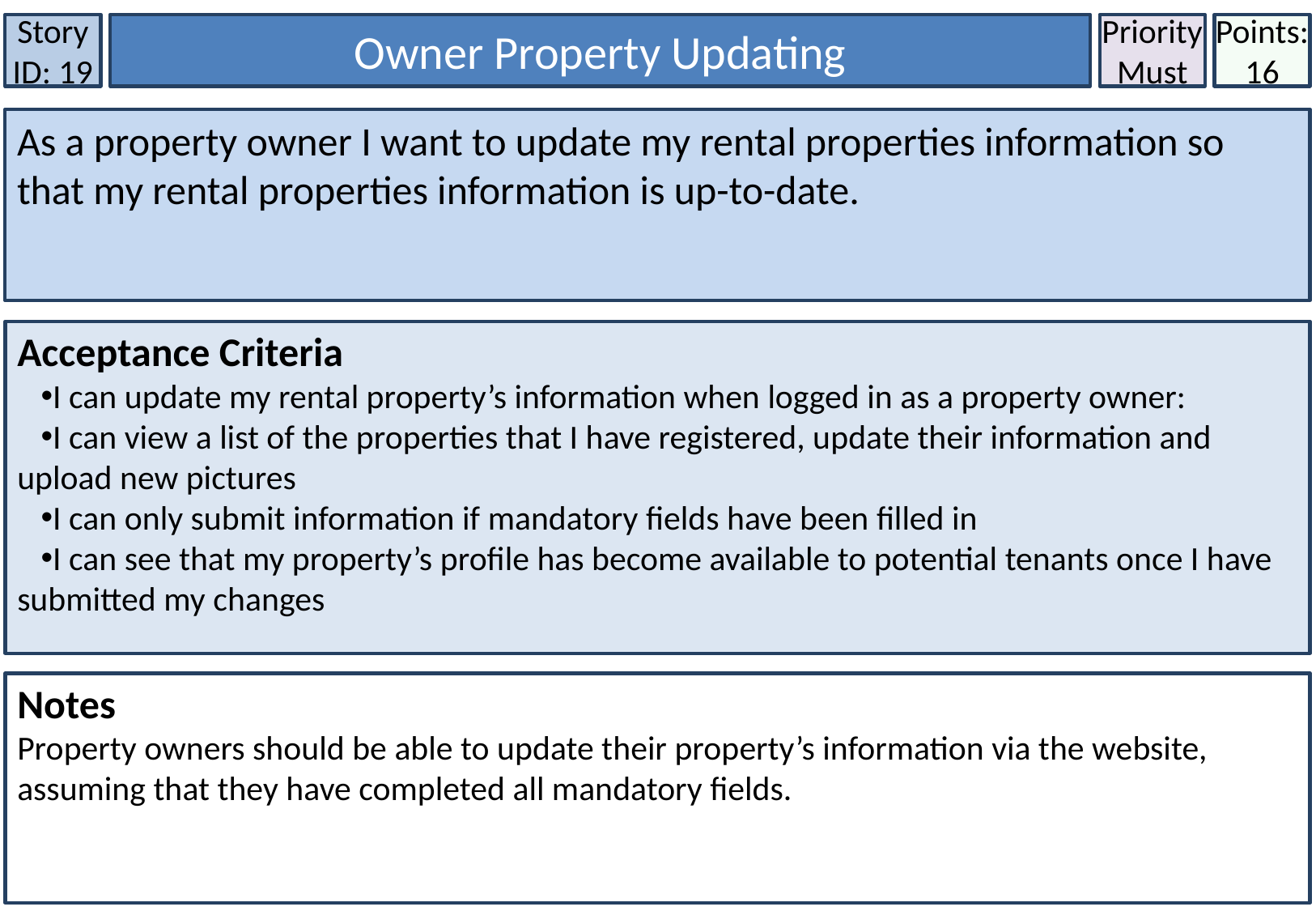

Story ID: 19
Owner Property Updating
Priority
Must
Points:
16
As a property owner I want to update my rental properties information so that my rental properties information is up-to-date.
Acceptance Criteria
I can update my rental property’s information when logged in as a property owner:
I can view a list of the properties that I have registered, update their information and upload new pictures
I can only submit information if mandatory fields have been filled in
I can see that my property’s profile has become available to potential tenants once I have submitted my changes
Notes
Property owners should be able to update their property’s information via the website, assuming that they have completed all mandatory fields.